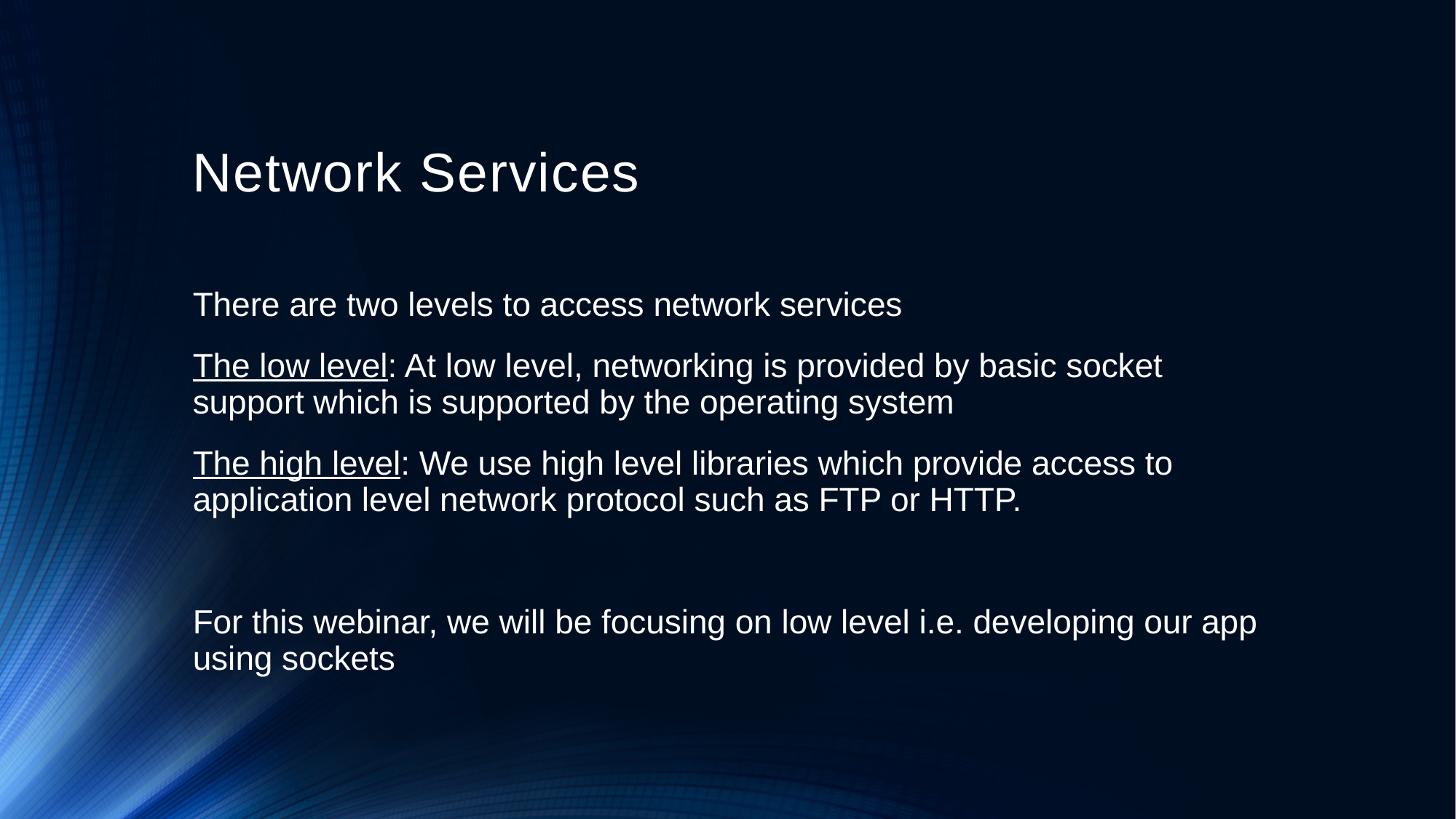

# Network Services
There are two levels to access network services
The low level: At low level, networking is provided by basic socket support which is supported by the operating system
The high level: We use high level libraries which provide access to application level network protocol such as FTP or HTTP.

For this webinar, we will be focusing on low level i.e. developing our app using sockets